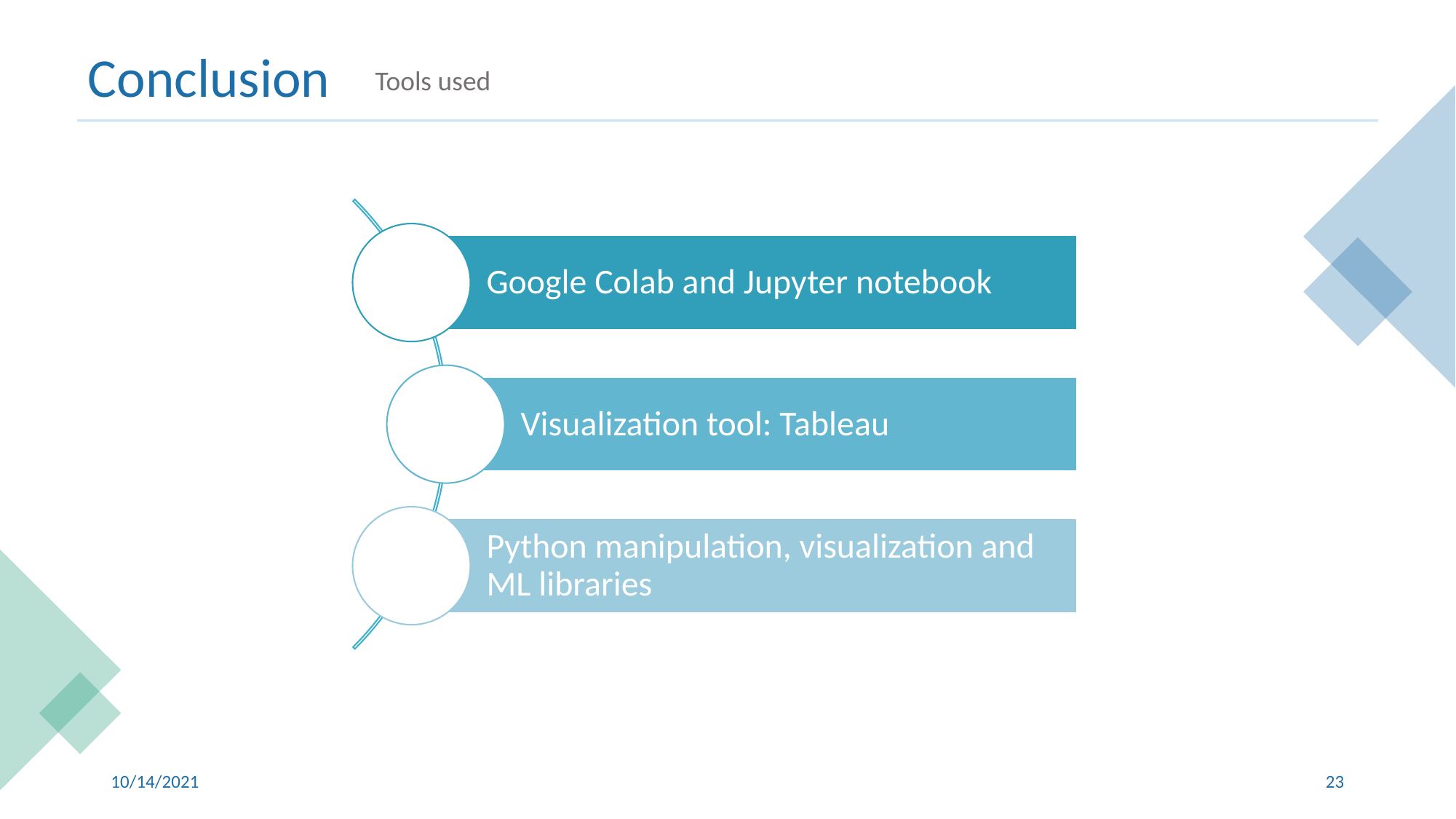

# Conclusion
Tools used

Google Colab and Jupyter notebook
Visualization tool: Tableau
Python manipulation, visualization and ML libraries

10/14/2021
23